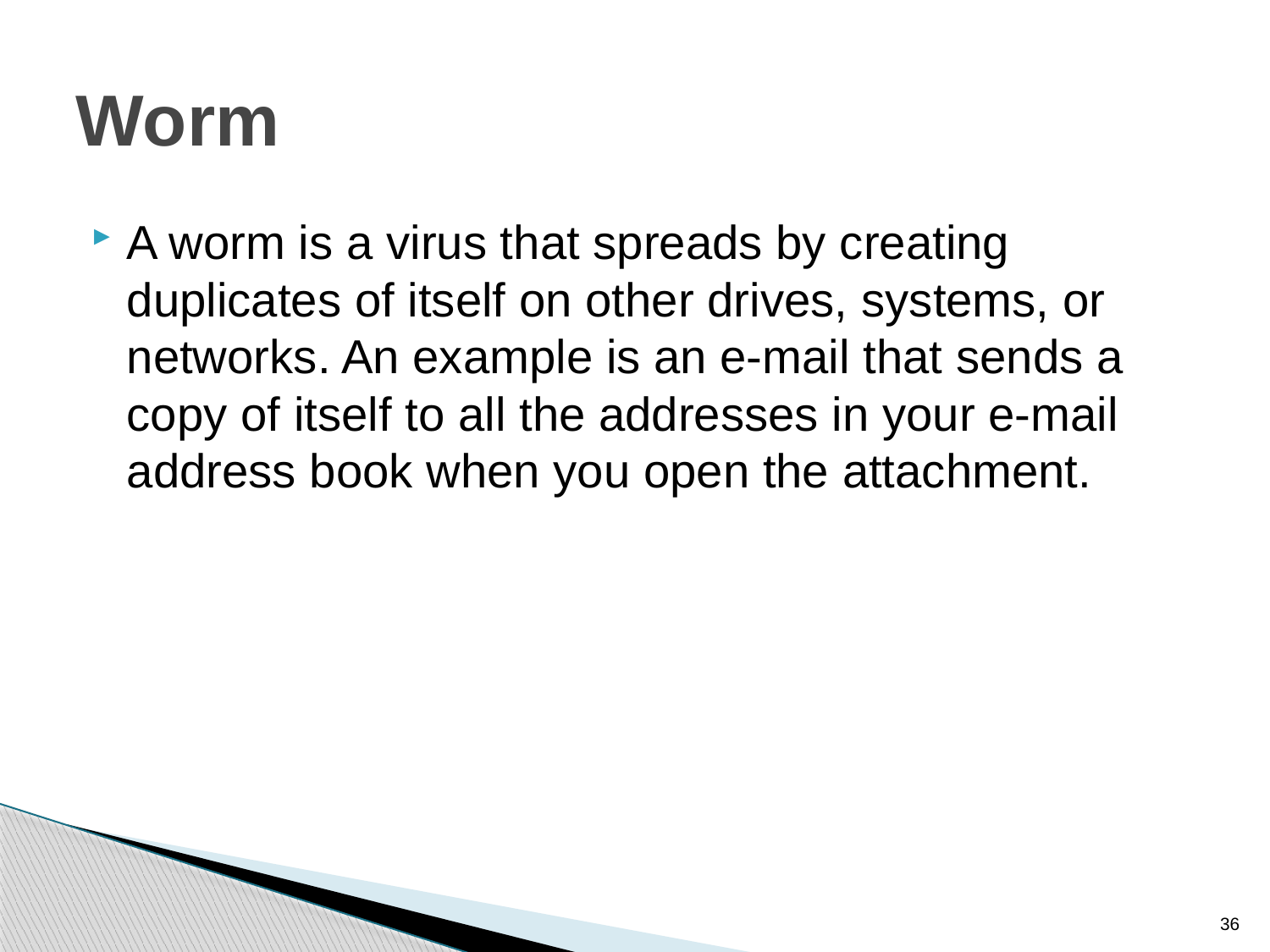

# Worm
A worm is a virus that spreads by creating duplicates of itself on other drives, systems, or networks. An example is an e-mail that sends a copy of itself to all the addresses in your e-mail address book when you open the attachment.
36